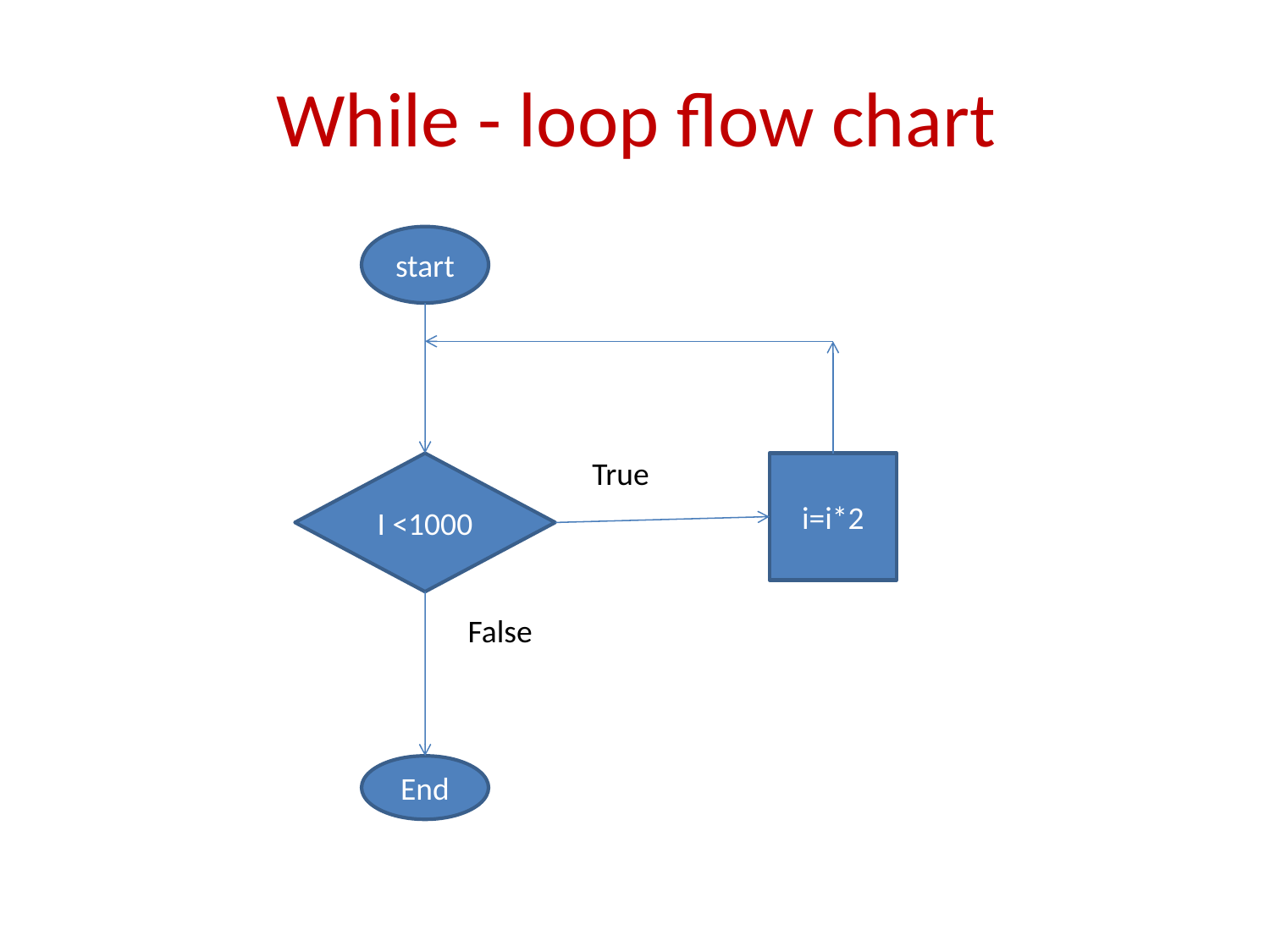

# While - loop flow chart
start
True
I <1000
i=i*2
False
End